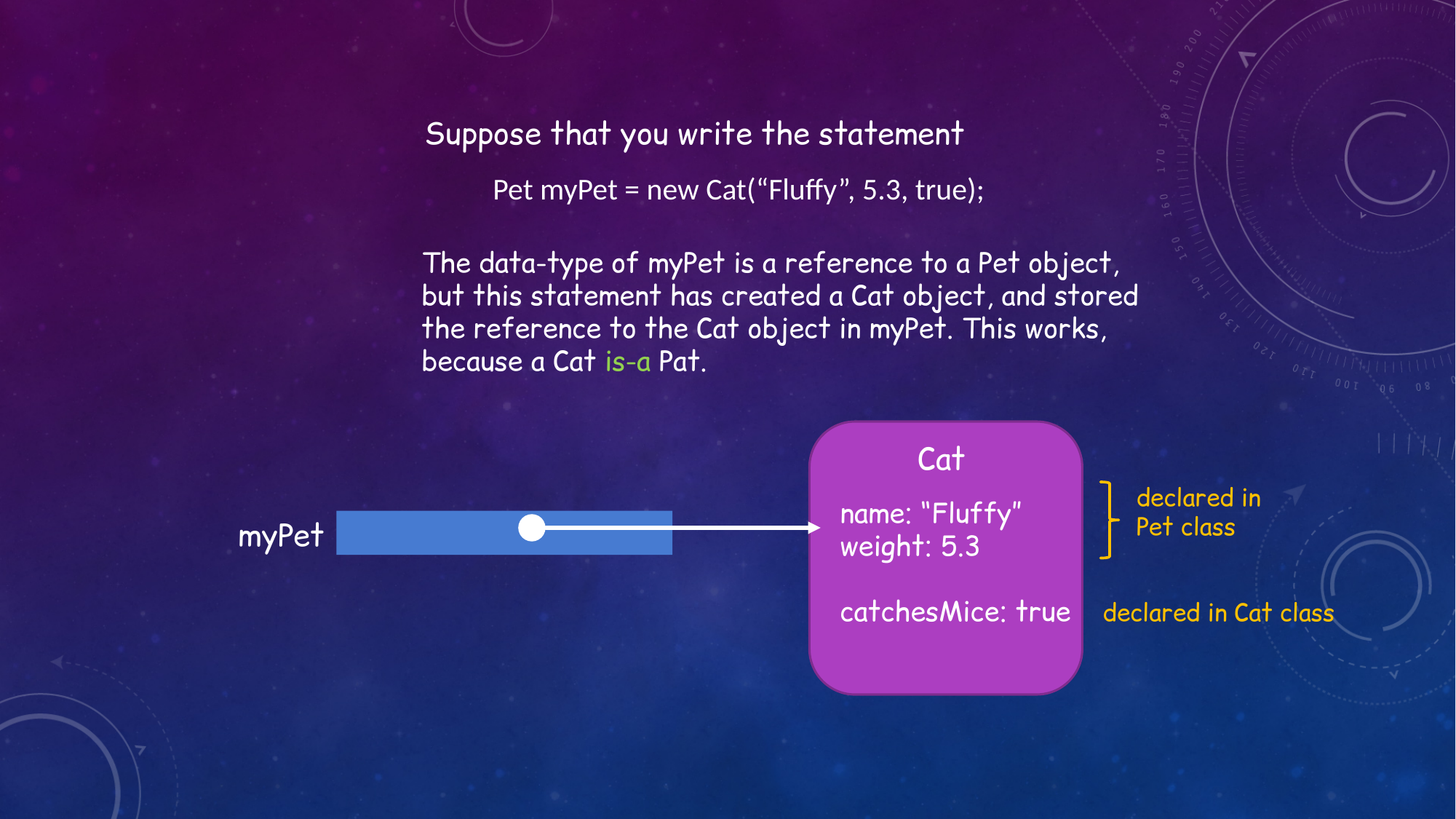

Suppose that you write the statement
Pet myPet = new Cat(“Fluffy”, 5.3, true);
The data-type of myPet is a reference to a Pet object,
but this statement has created a Cat object, and stored
the reference to the Cat object in myPet. This works,
because a Cat is-a Pat.

Cat
declared in
Pet class

name: “Fluffy”
weight: 5.3

catchesMice: true
myPet

declared in Cat class